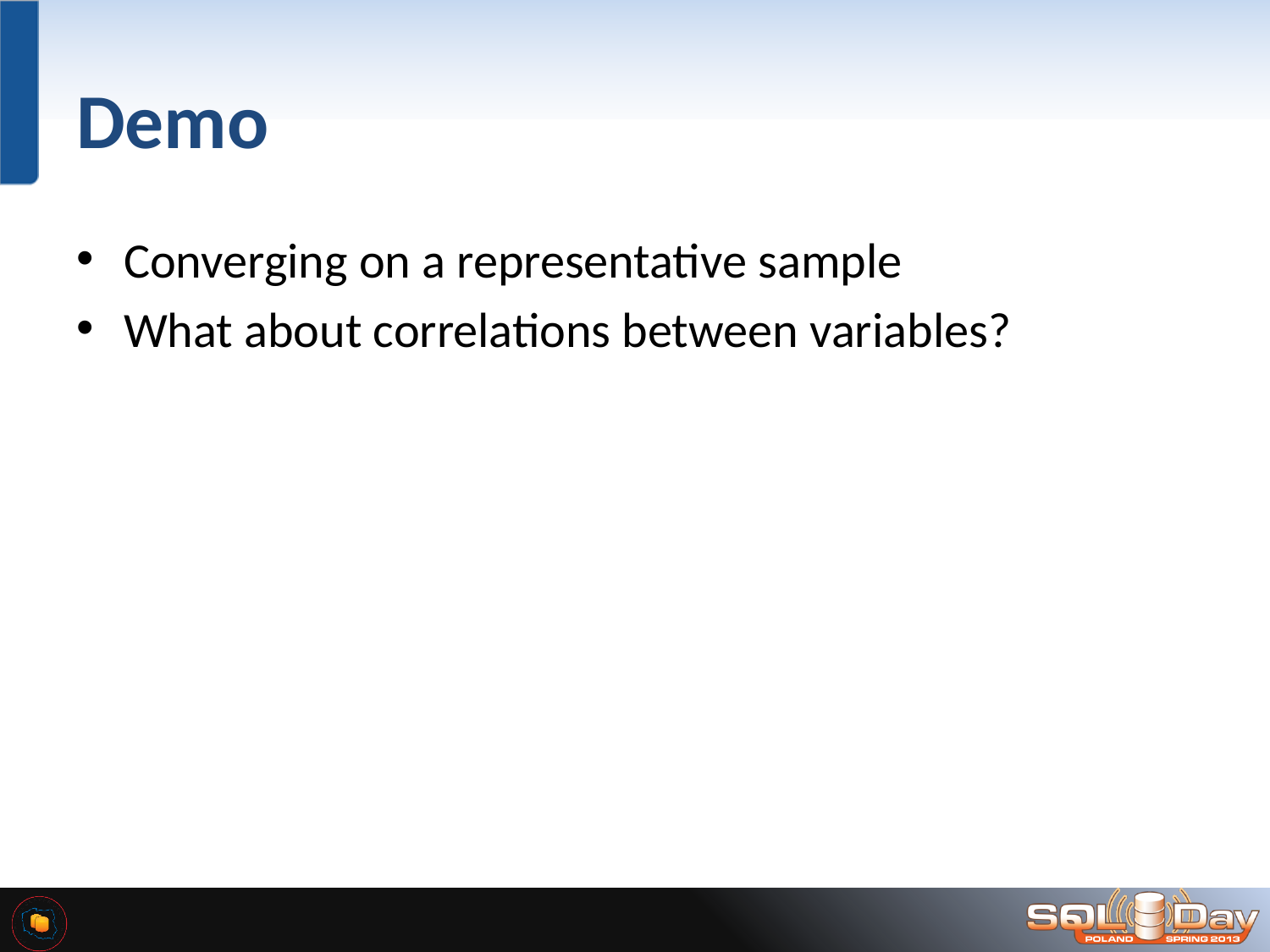

# Demo
Converging on a representative sample
What about correlations between variables?